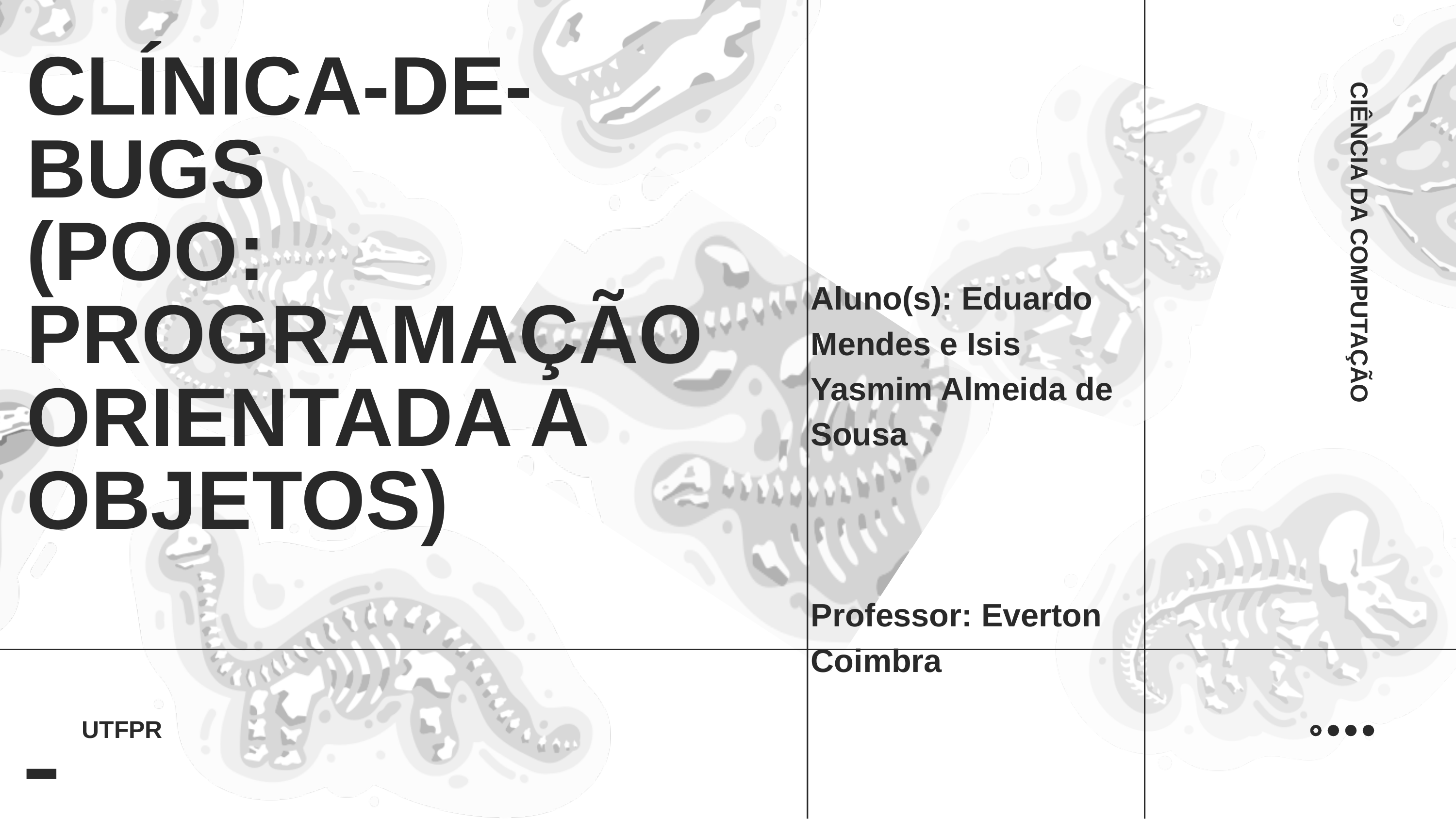

CLÍNICA-DE-BUGS
(POO: PROGRAMAÇÃO ORIENTADA A OBJETOS)

Aluno(s): Eduardo Mendes e Isis Yasmim Almeida de Sousa

Professor: Everton Coimbra
CIÊNCIA DA COMPUTAÇÃO

UTFPR